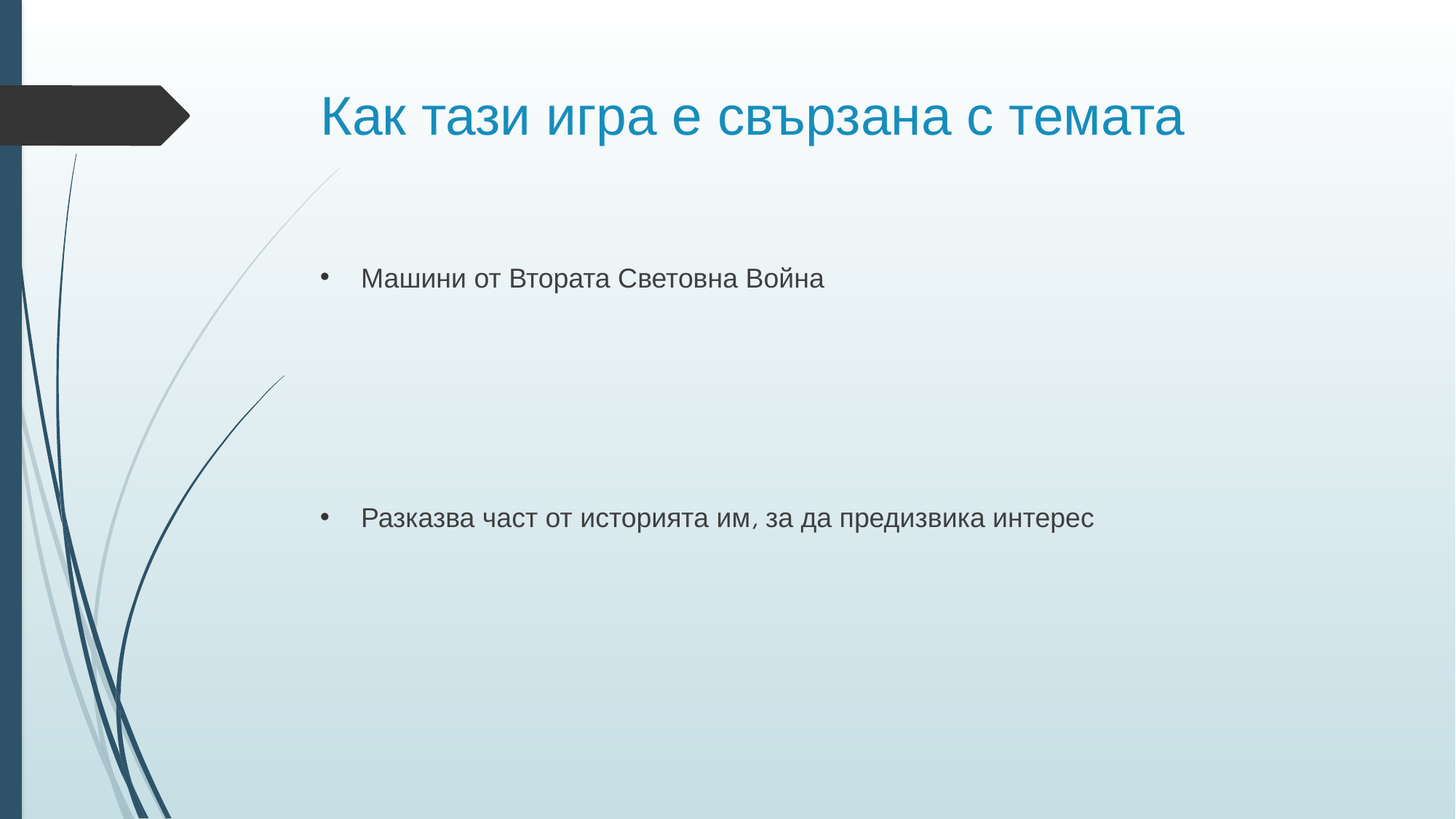

# Как тази игра е свързана с темата
Машини от Втората Световна Война

Разказва част от историята им, за да предизвика интерес